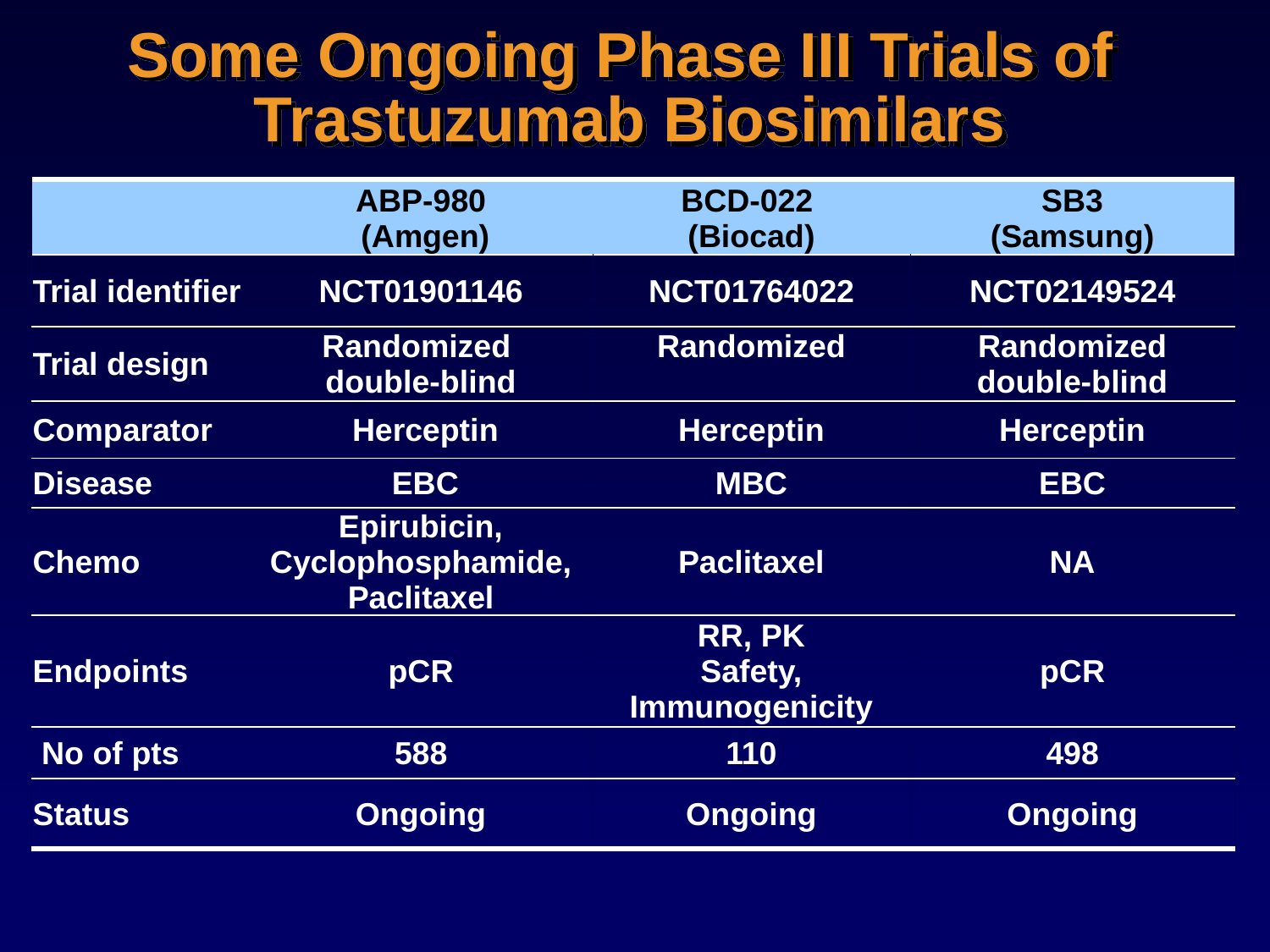

Some Ongoing Phase III Trials of
Trastuzumab Biosimilars
|  | ABP-980 (Amgen) | BCD-022 (Biocad) | SB3 (Samsung) |
| --- | --- | --- | --- |
| Trial identifier | NCT01901146 | NCT01764022 | NCT02149524 |
| Trial design | Randomized double-blind | Randomized | Randomized double-blind |
| Comparator | Herceptin | Herceptin | Herceptin |
| Disease | EBC | MBC | EBC |
| Chemo | Epirubicin, Cyclophosphamide, Paclitaxel | Paclitaxel | NA |
| Endpoints | pCR | RR, PK Safety, Immunogenicity | pCR |
| No of pts | 588 | 110 | 498 |
| Status | Ongoing | Ongoing | Ongoing |